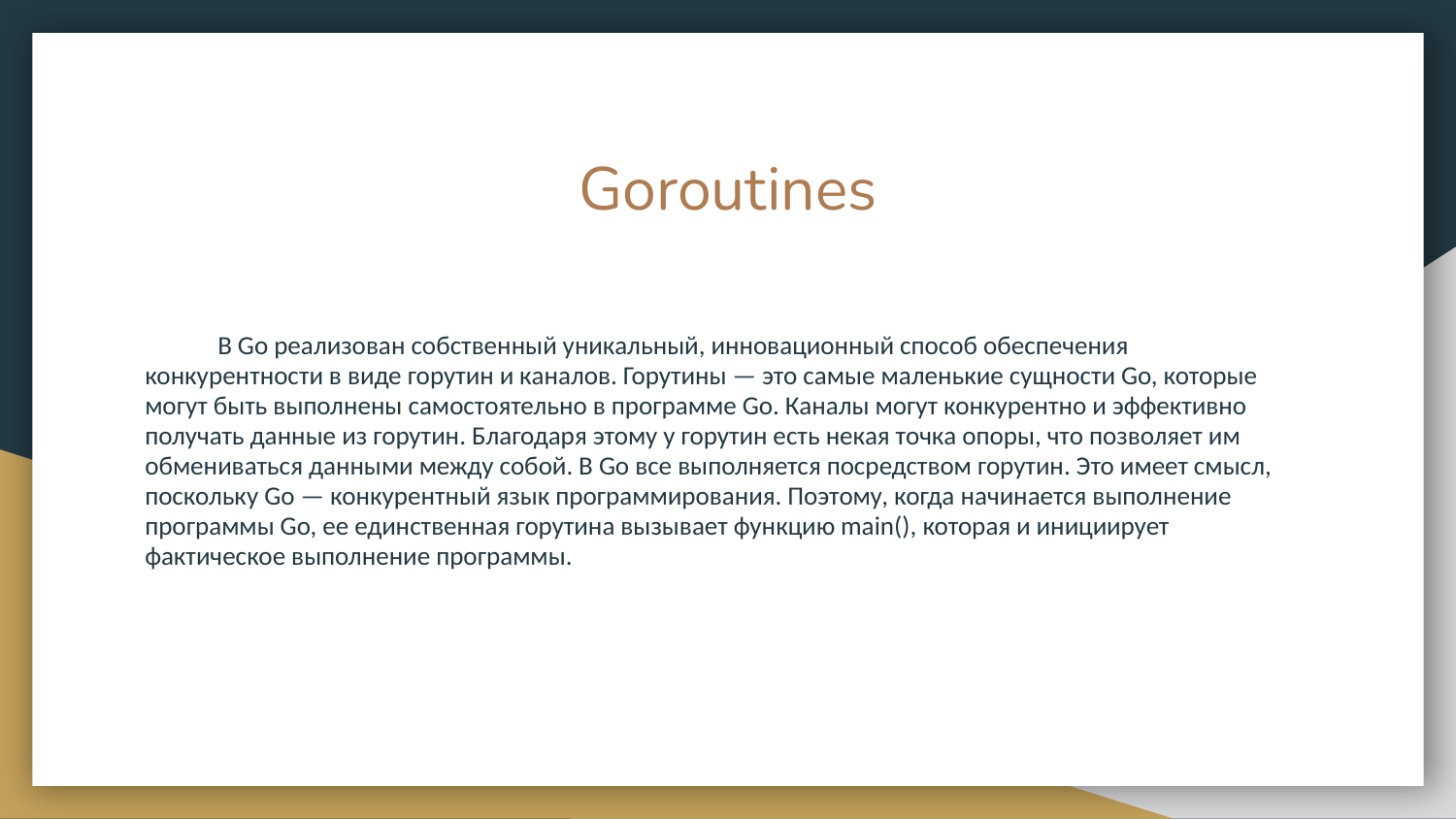

# Goroutines
В Go реализован собственный уникальный, инновационный способ обеспечения конкурентности в виде горутин и каналов. Горутины — это самые маленькие сущности Go, которые могут быть выполнены самостоятельно в программе Go. Каналы могут конкурентно и эффективно получать данные из горутин. Благодаря этому у горутин есть некая точка опоры, что позволяет им обмениваться данными между собой. В Go все выполняется посредством горутин. Это имеет смысл, поскольку Go — конкурентный язык программирования. Поэтому, когда начинается выполнение программы Go, ее единственная горутина вызывает функцию main(), которая и инициирует фактическое выполнение программы.